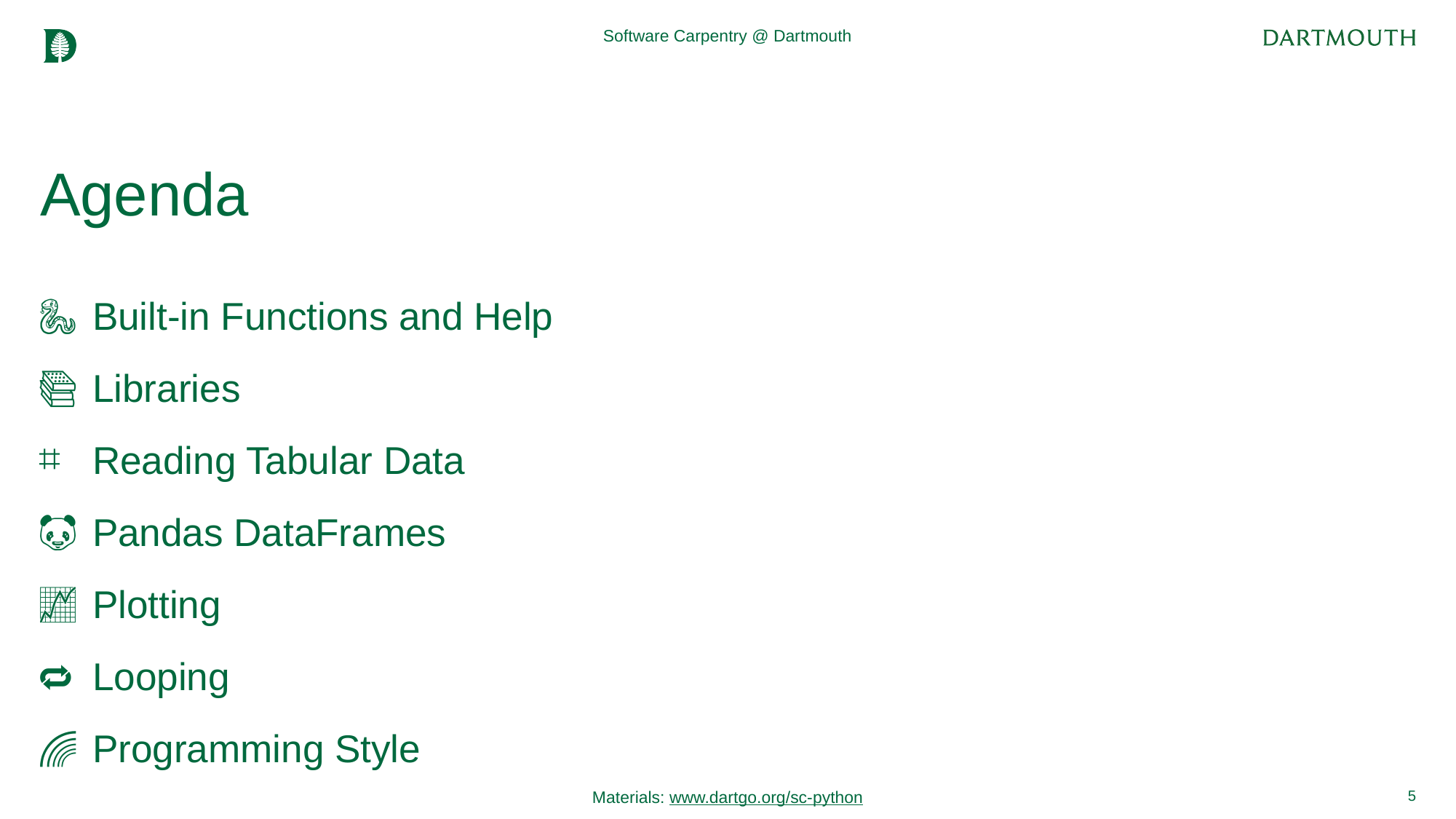

Software Carpentry @ Dartmouth
# Agenda
Built-in Functions and Help
Libraries
Reading Tabular Data
Pandas DataFrames
Plotting
Looping
Programming Style
5